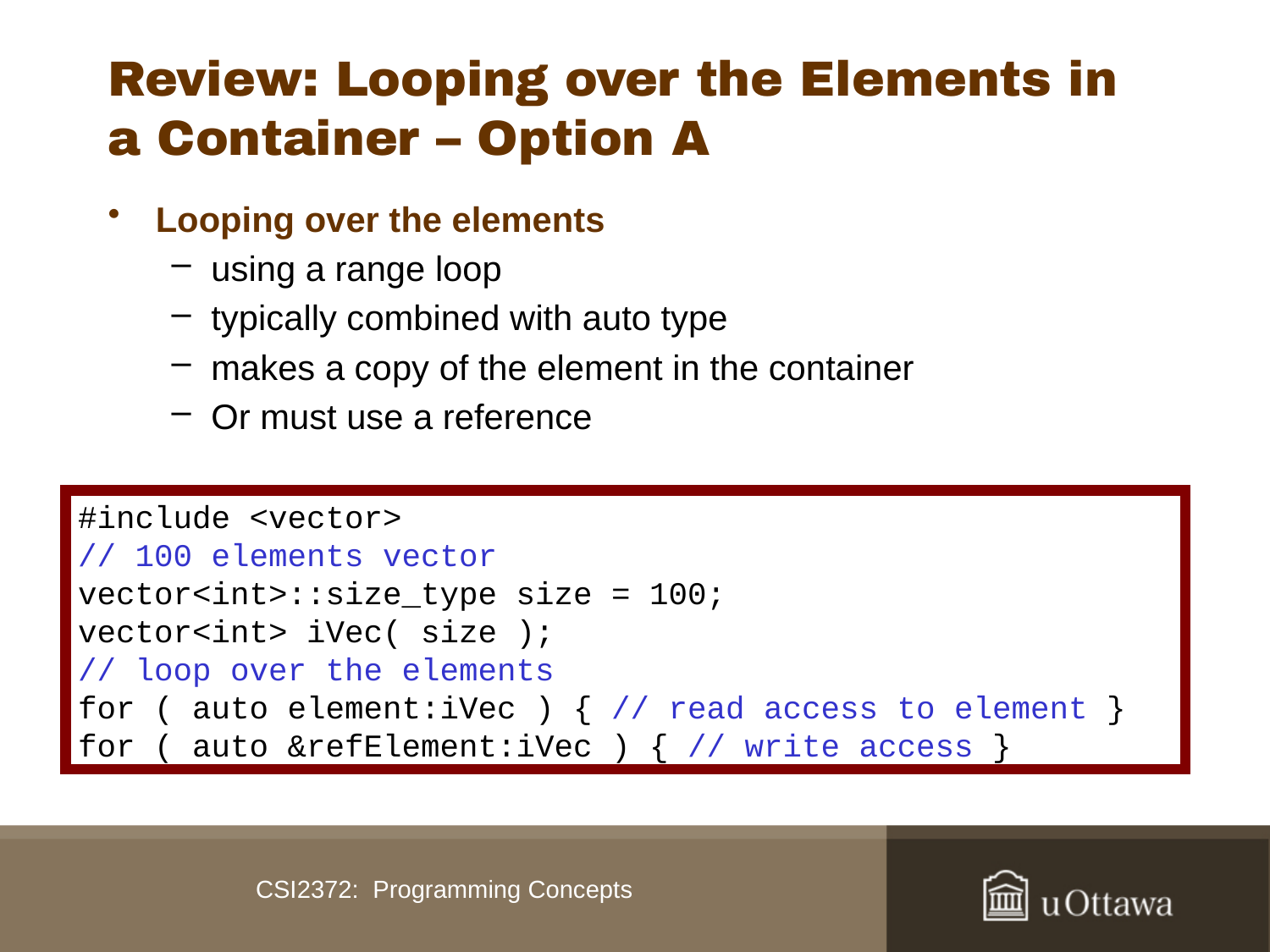

# Review: Looping over the Elements in a Container – Option A
Looping over the elements
using a range loop
typically combined with auto type
makes a copy of the element in the container
Or must use a reference

#include <vector>
// 100 elements vector
vector<int>::size_type size = 100;
vector<int> iVec( size );
// loop over the elements
for ( auto element:iVec ) { // read access to element }
for ( auto &refElement:iVec ) { // write access }
CSI2372:  Programming Concepts